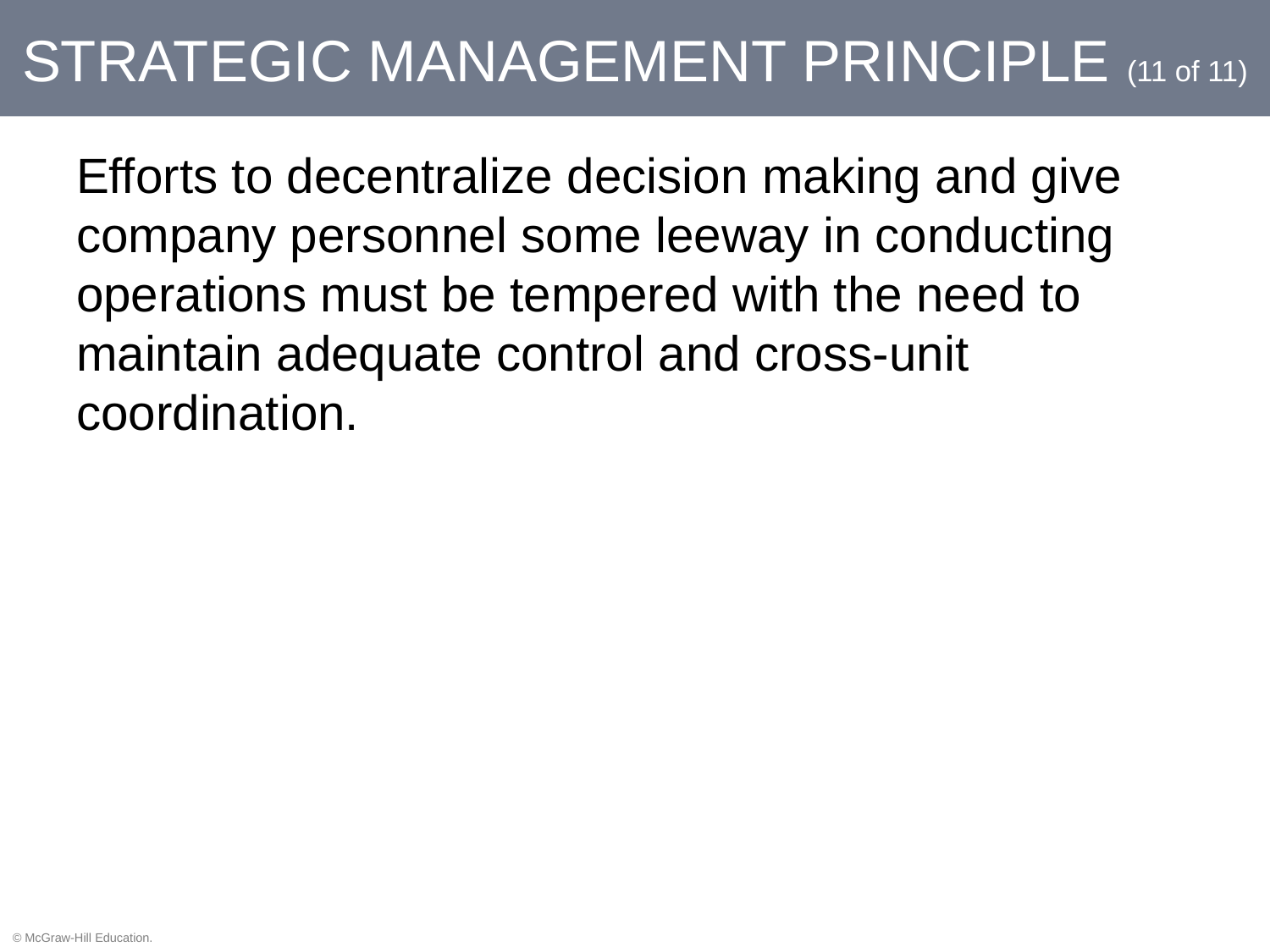

# Strategic Management Principle (11 of 11)
Efforts to decentralize decision making and give company personnel some leeway in conducting operations must be tempered with the need to maintain adequate control and cross-unit coordination.